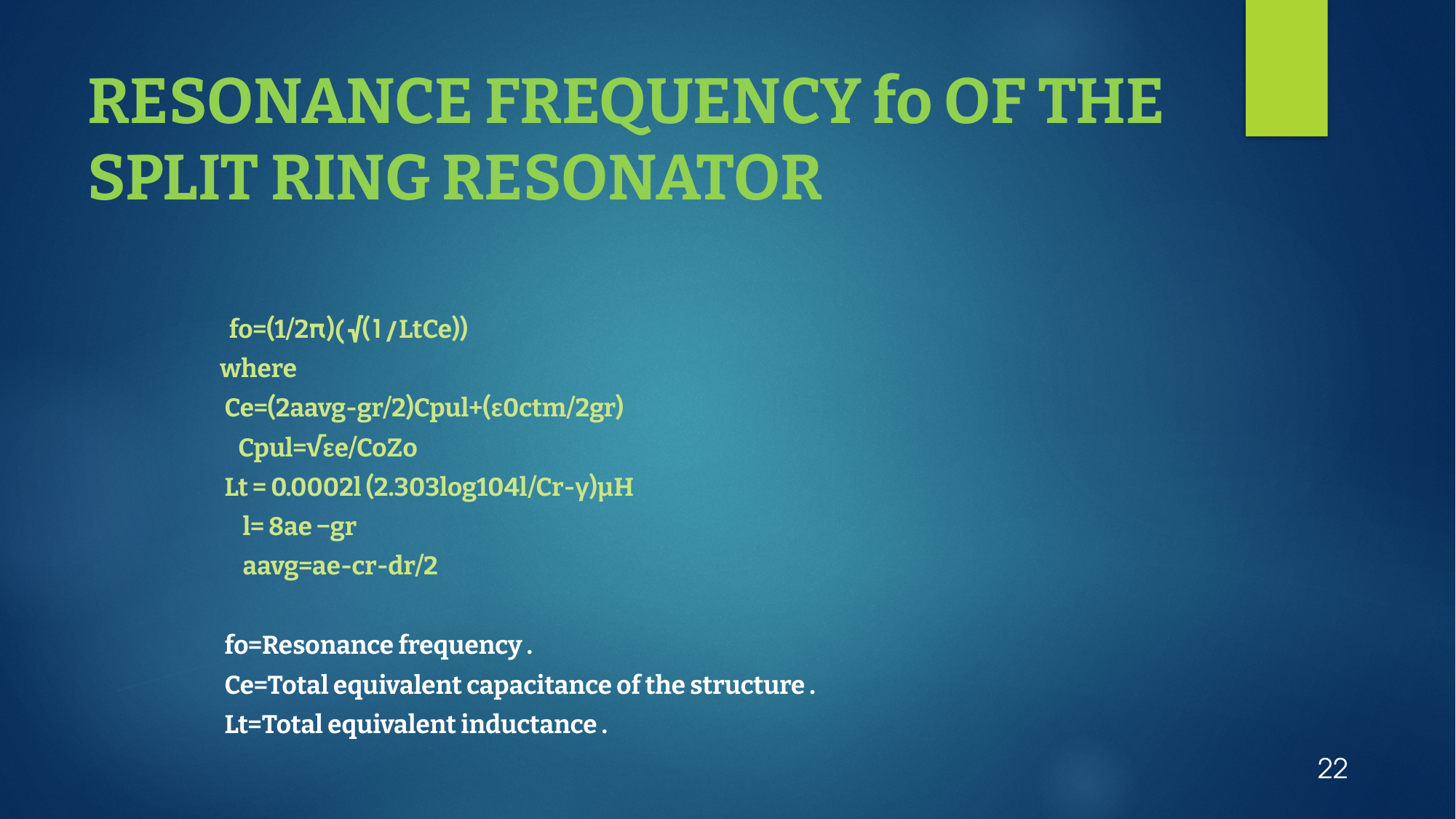

# RESONANCE FREQUENCY fo OF THE SPLIT RING RESONATOR

                   fo=(1/2π)(√(1/LtCe))
                 where
                  Ce=(2aavg-gr/2)Cpul+(ε0ctm/2gr)
                     Cpul=√εe/CoZo
                  Lt = 0.0002l (2.303log104l/Cr-γ)μH
                      l= 8ae −gr
                      aavg=ae-cr-dr/2

                  fo=Resonance frequency .
                  Ce=Total equivalent capacitance of the structure .
                  Lt=Total equivalent inductance .
22